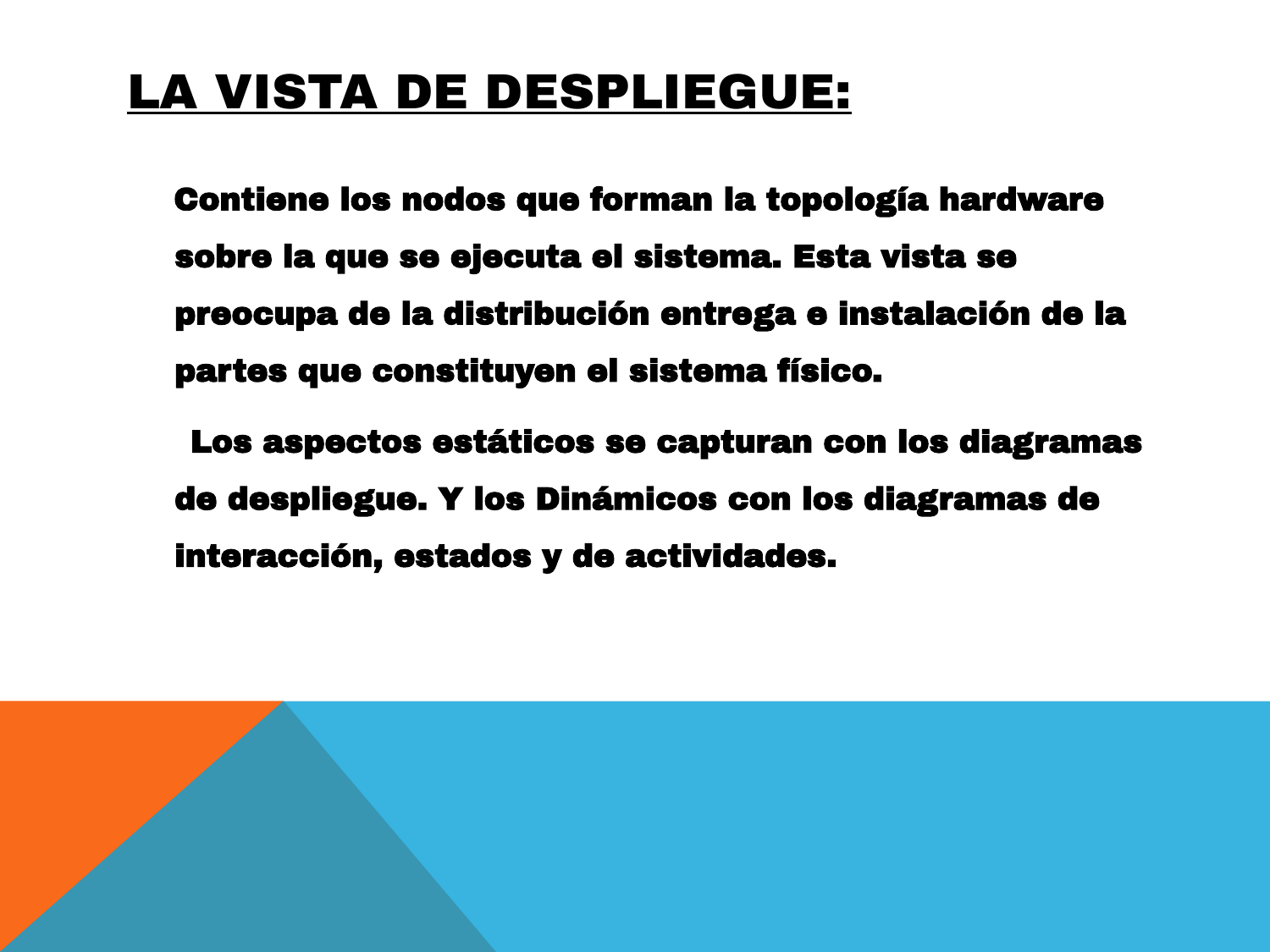

# LA VISTA DE DESPLIEGUE:
      Contiene los nodos que forman la topología hardware sobre la que se ejecuta el sistema. Esta vista se preocupa de la distribución entrega e instalación de la partes que constituyen el sistema físico.
      Los aspectos estáticos se capturan con los diagramas de despliegue. Y los Dinámicos con los diagramas de interacción, estados y de actividades.